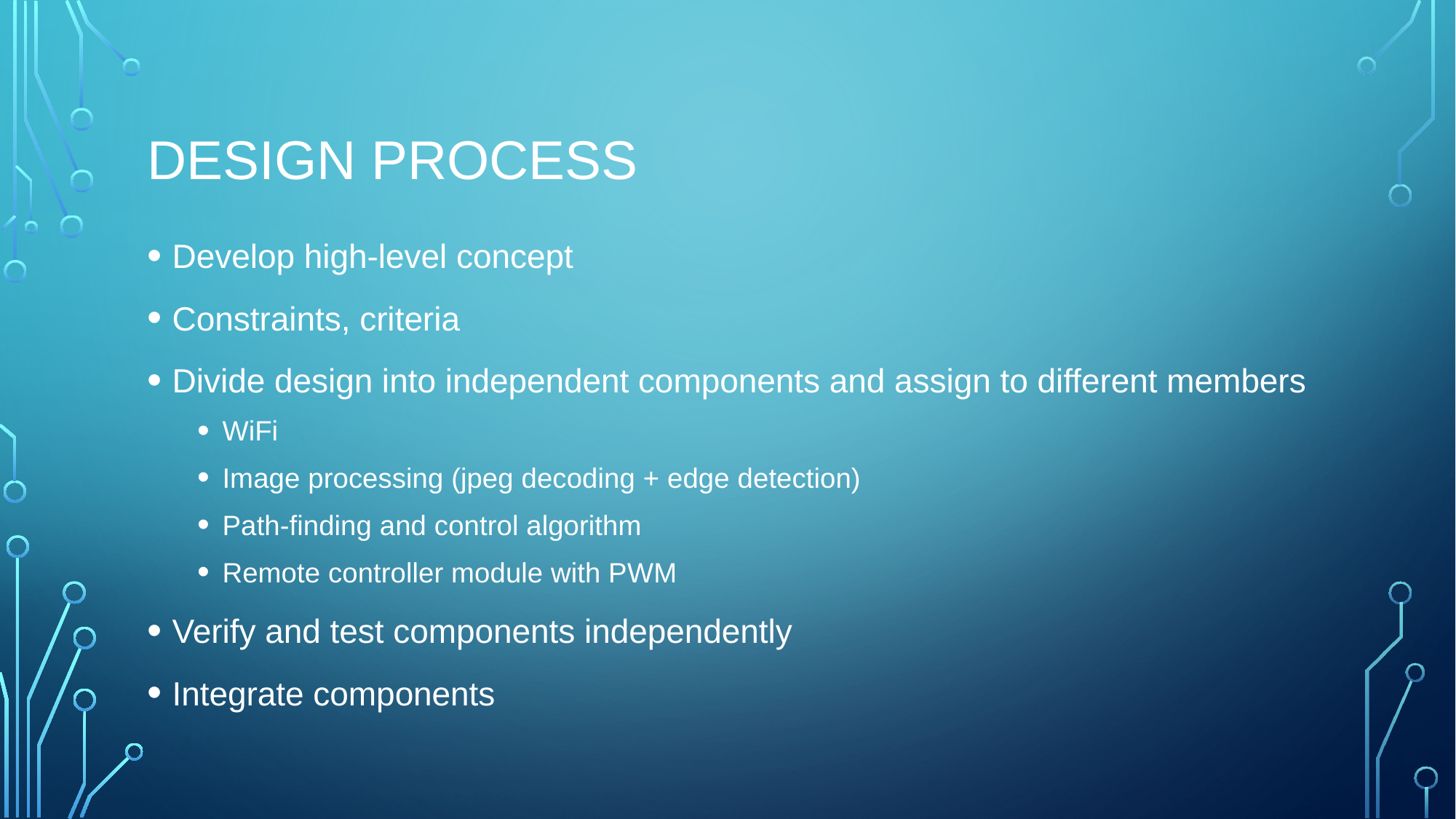

# Design process
Develop high-level concept
Constraints, criteria
Divide design into independent components and assign to different members
WiFi
Image processing (jpeg decoding + edge detection)
Path-finding and control algorithm
Remote controller module with PWM
Verify and test components independently
Integrate components